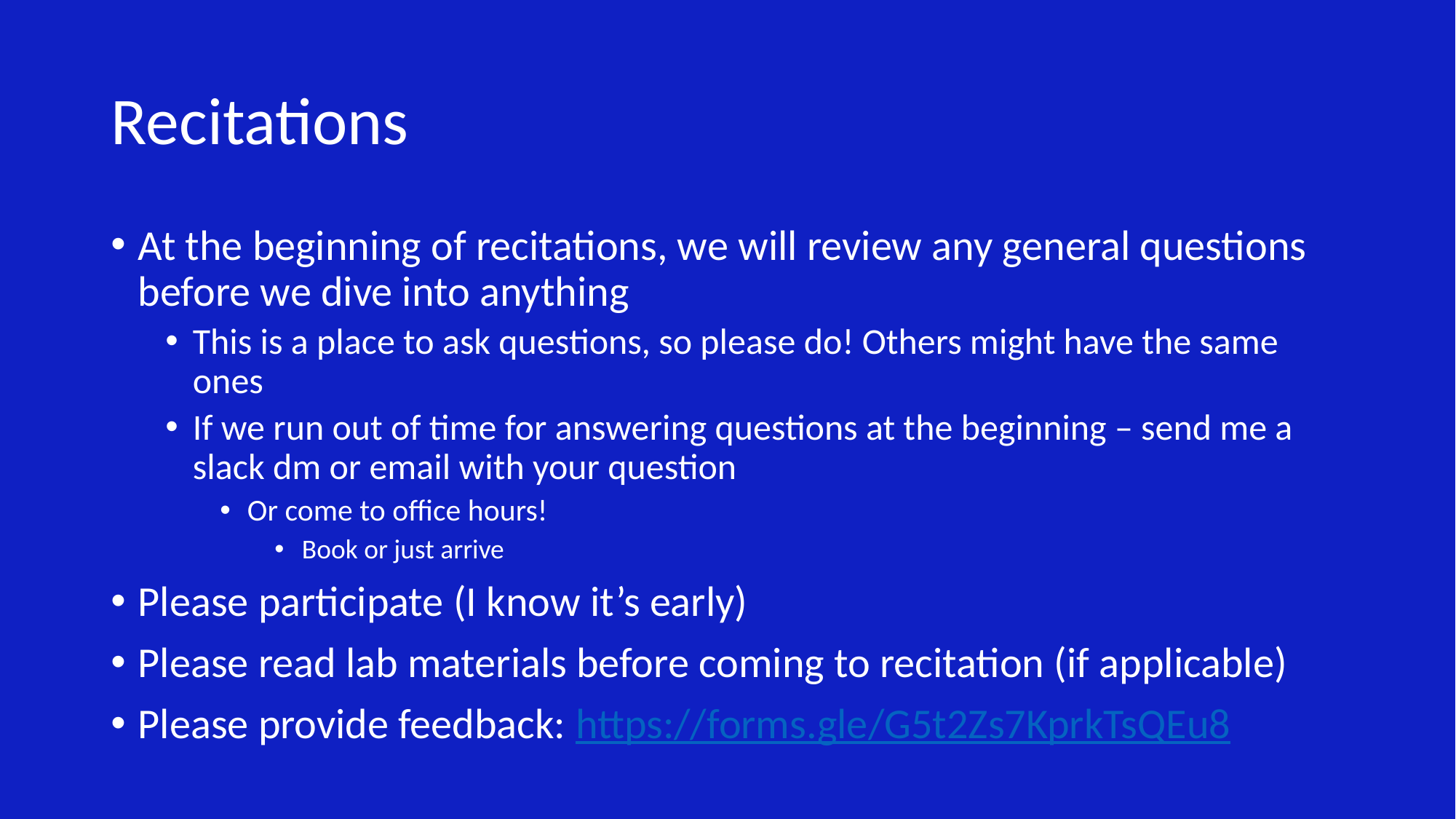

# Recitations
At the beginning of recitations, we will review any general questions before we dive into anything
This is a place to ask questions, so please do! Others might have the same ones
If we run out of time for answering questions at the beginning – send me a slack dm or email with your question
Or come to office hours!
Book or just arrive
Please participate (I know it’s early)
Please read lab materials before coming to recitation (if applicable)
Please provide feedback: https://forms.gle/G5t2Zs7KprkTsQEu8